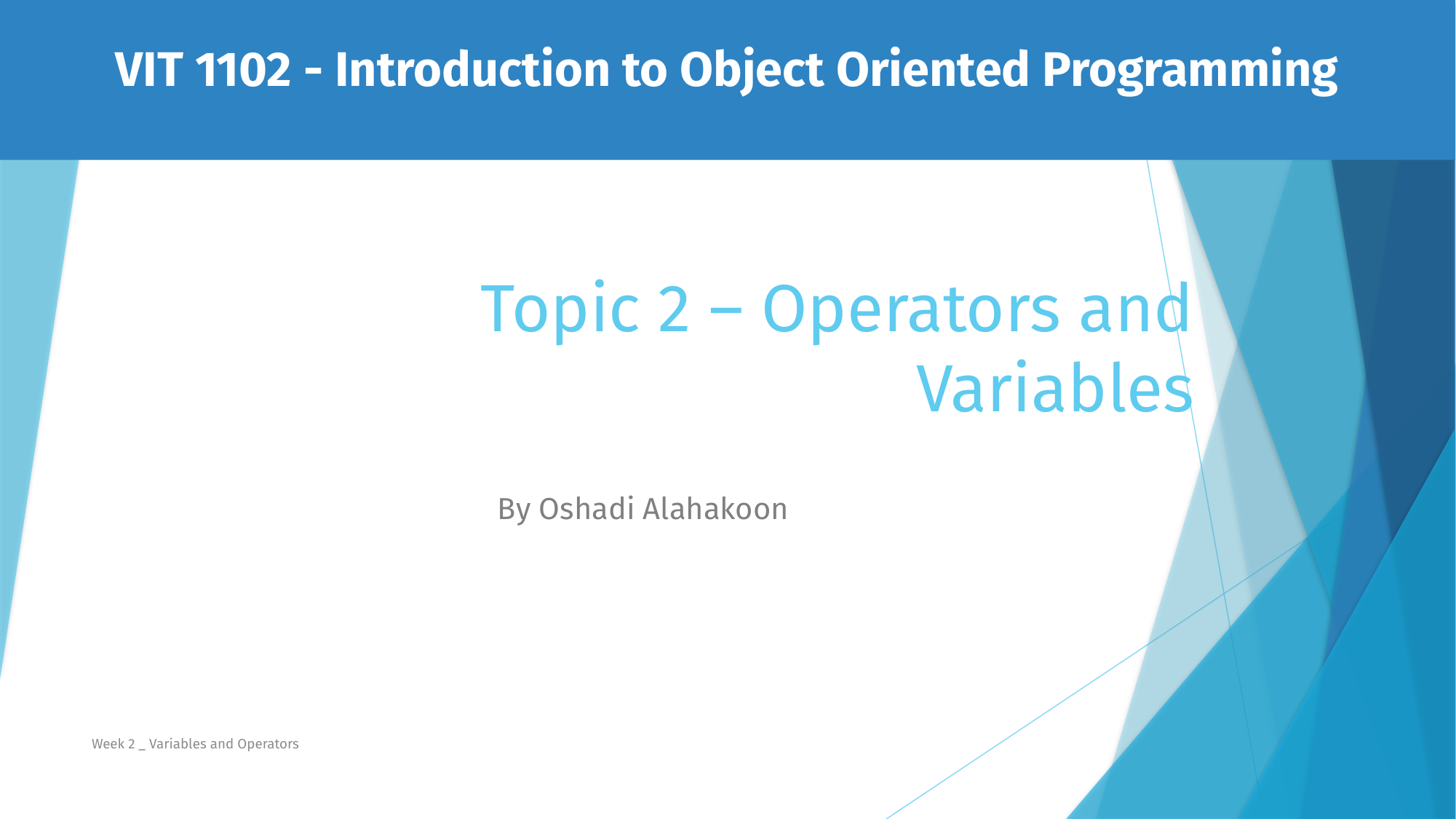

VIT 1102 - Introduction to Object Oriented Programming

# Topic 2 – Operators and Variables
By Oshadi Alahakoon
Week 2 _ Variables and Operators